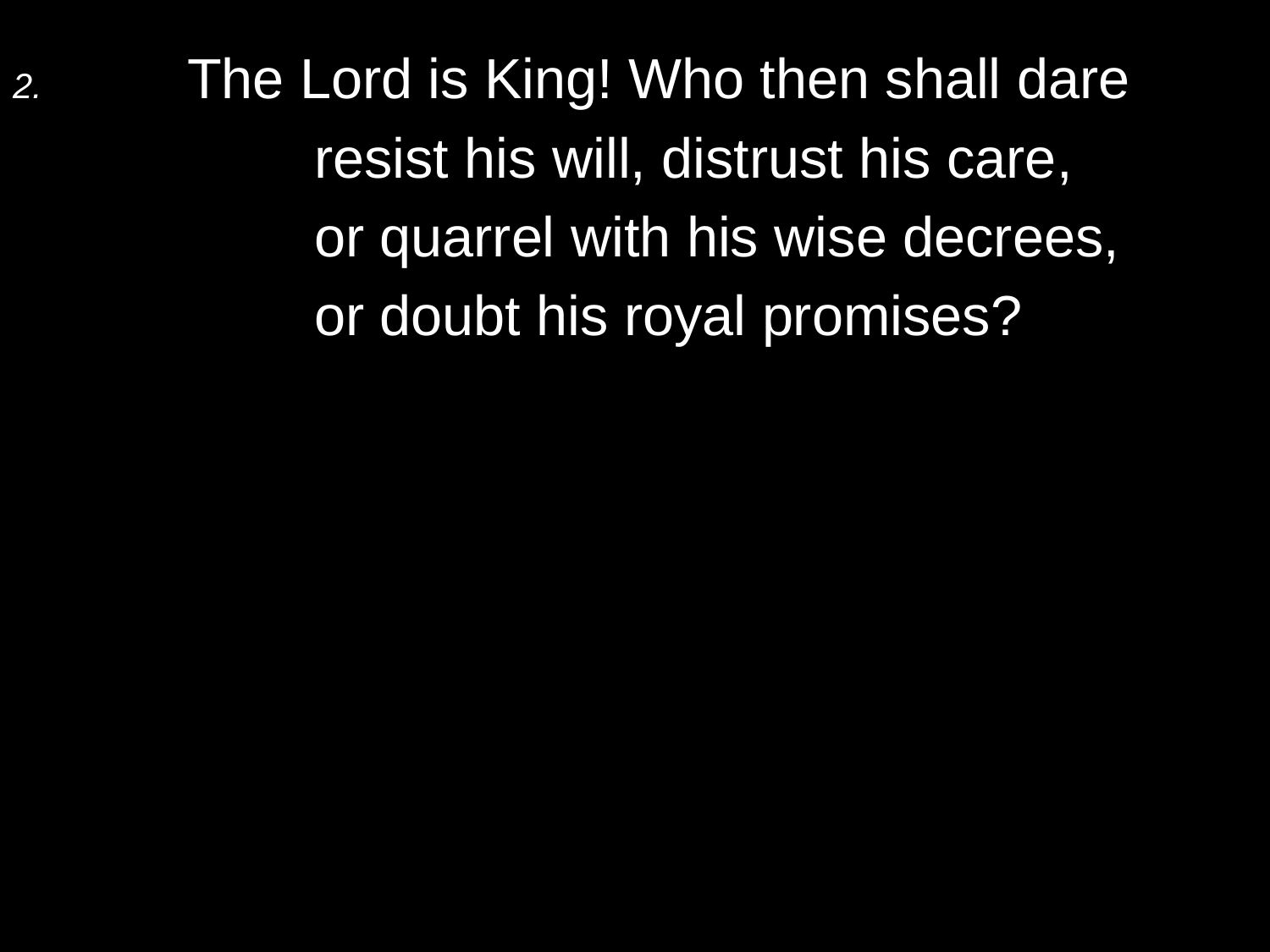

2.	The Lord is King! Who then shall dare
		resist his will, distrust his care,
		or quarrel with his wise decrees,
		or doubt his royal promises?